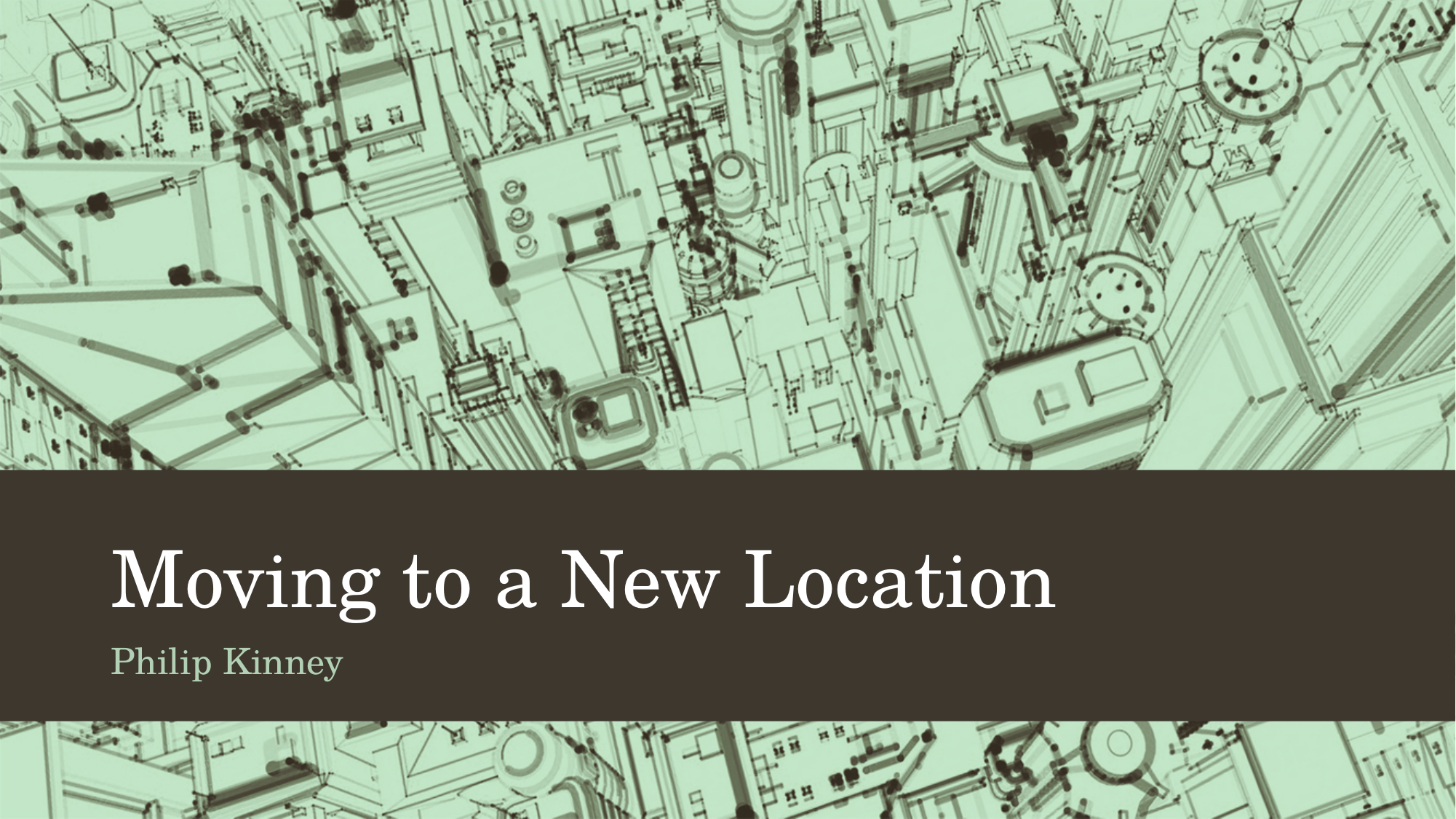

# Moving to a New Location
Philip Kinney